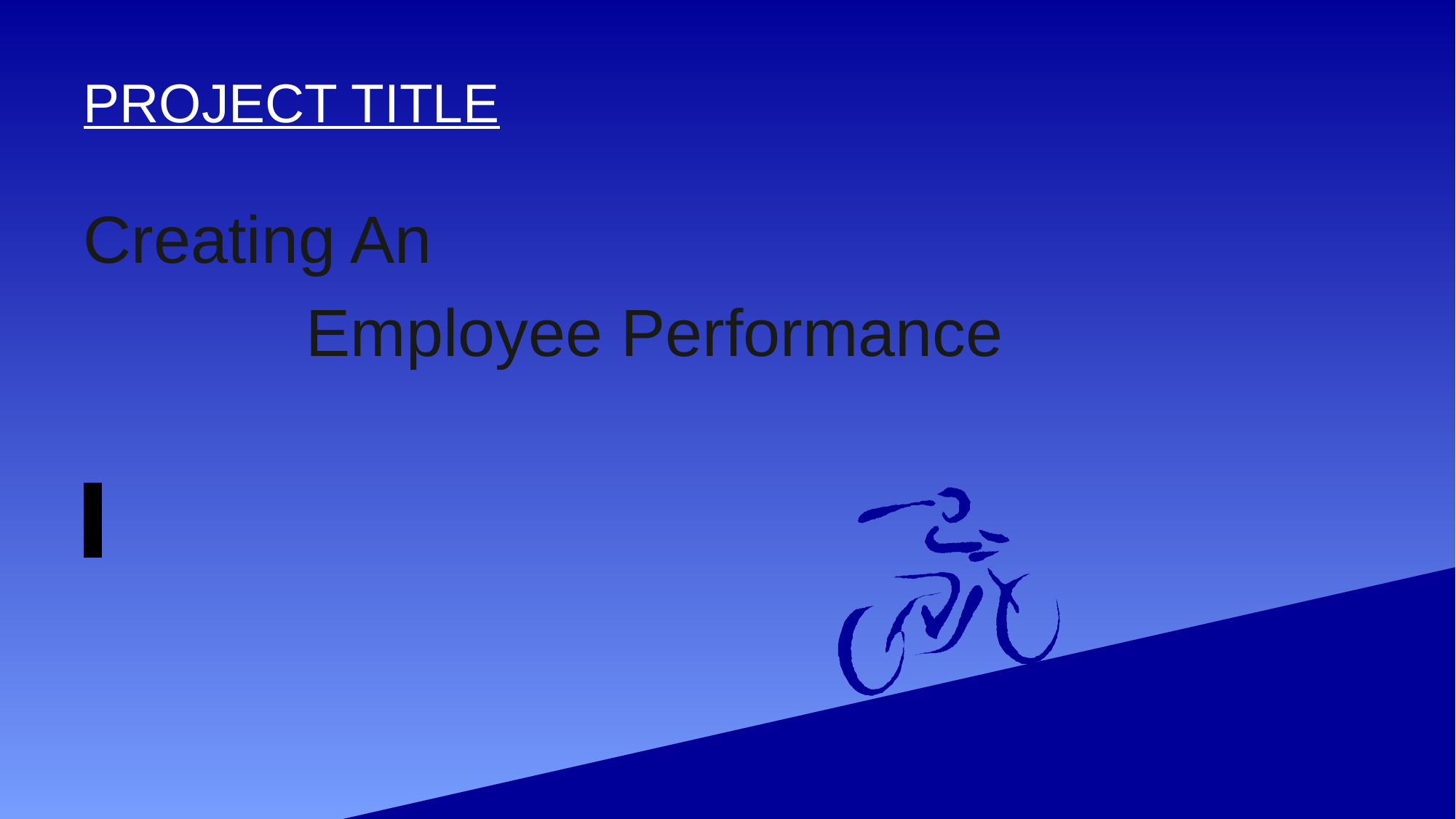

# PROJECT TITLE
Creating An
            Employee Performance